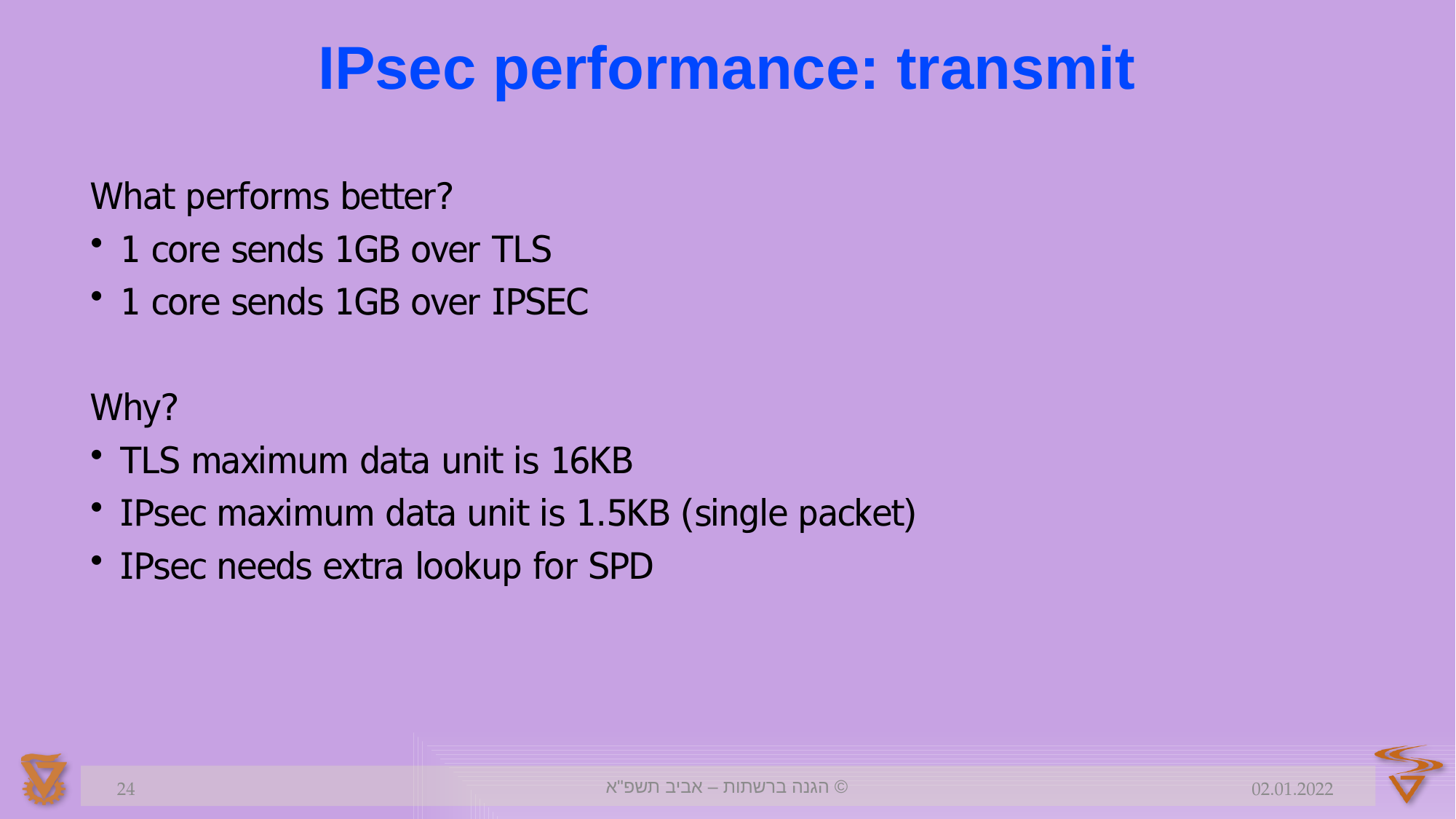

# IPsec performance: transmit
What performs better?
1 core sends 1GB over TLS
1 core sends 1GB over IPSEC

Why?
TLS maximum data unit is 16KB
IPsec maximum data unit is 1.5KB (single packet)
IPsec needs extra lookup for SPD